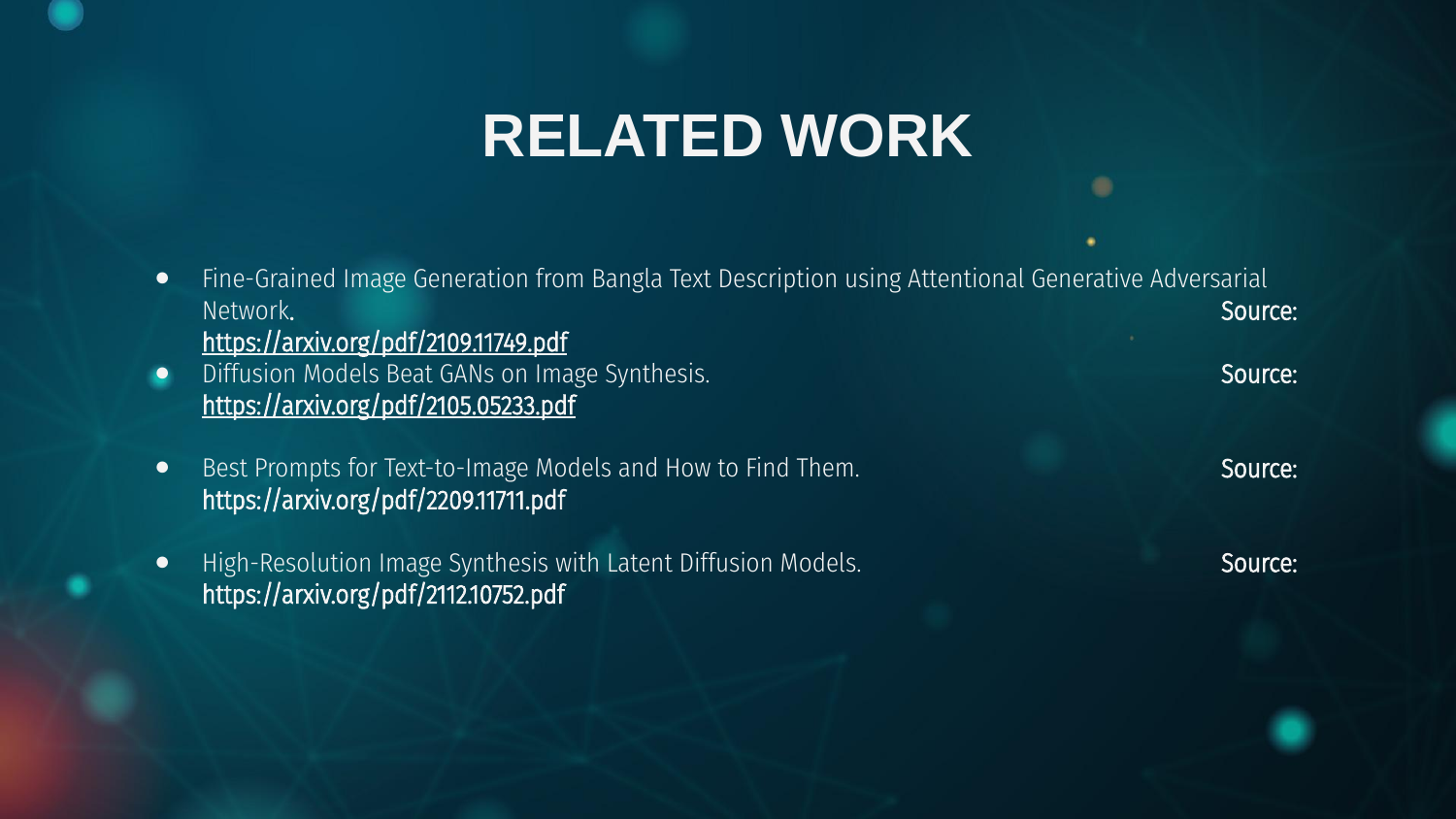

# RELATED WORK

Fine-Grained Image Generation from Bangla Text Description using Attentional Generative Adversarial Network.							Source: https://arxiv.org/pdf/2109.11749.pdf
Diffusion Models Beat GANs on Image Synthesis. 				Source: https://arxiv.org/pdf/2105.05233.pdf

Best Prompts for Text-to-Image Models and How to Find Them. 			Source: https://arxiv.org/pdf/2209.11711.pdf

High-Resolution Image Synthesis with Latent Diffusion Models. 			Source: https://arxiv.org/pdf/2112.10752.pdf